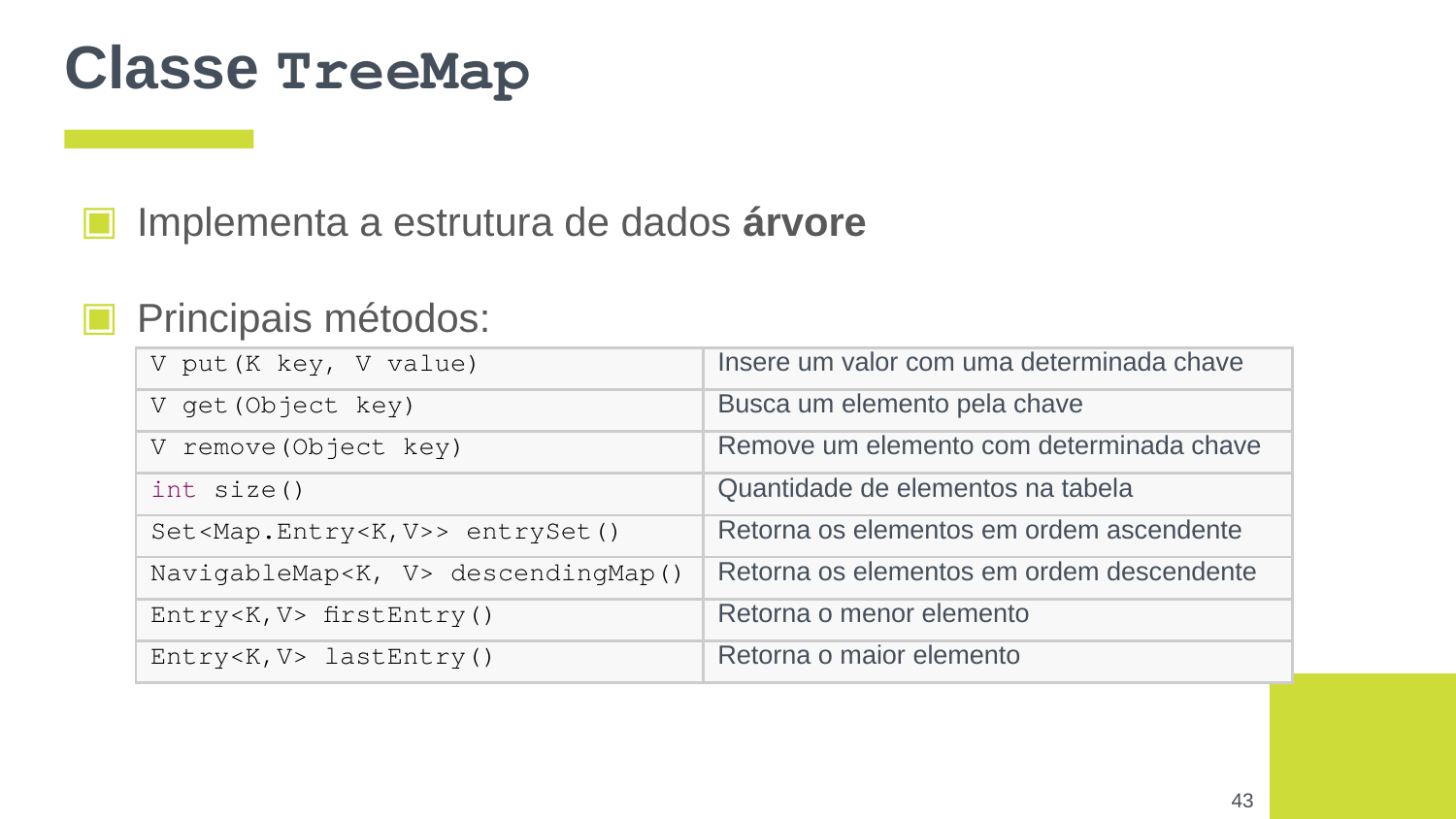

# Classe TreeMap
Implementa a estrutura de dados árvore
Principais métodos:
| V put(K key, V value) | Insere um valor com uma determinada chave |
| --- | --- |
| V get(Object key) | Busca um elemento pela chave |
| V remove(Object key) | Remove um elemento com determinada chave |
| int size() | Quantidade de elementos na tabela |
| Set<Map.Entry<K,V>> entrySet() | Retorna os elementos em ordem ascendente |
| NavigableMap<K, V> descendingMap() | Retorna os elementos em ordem descendente |
| Entry<K,V> firstEntry() | Retorna o menor elemento |
| Entry<K,V> lastEntry() | Retorna o maior elemento |
43